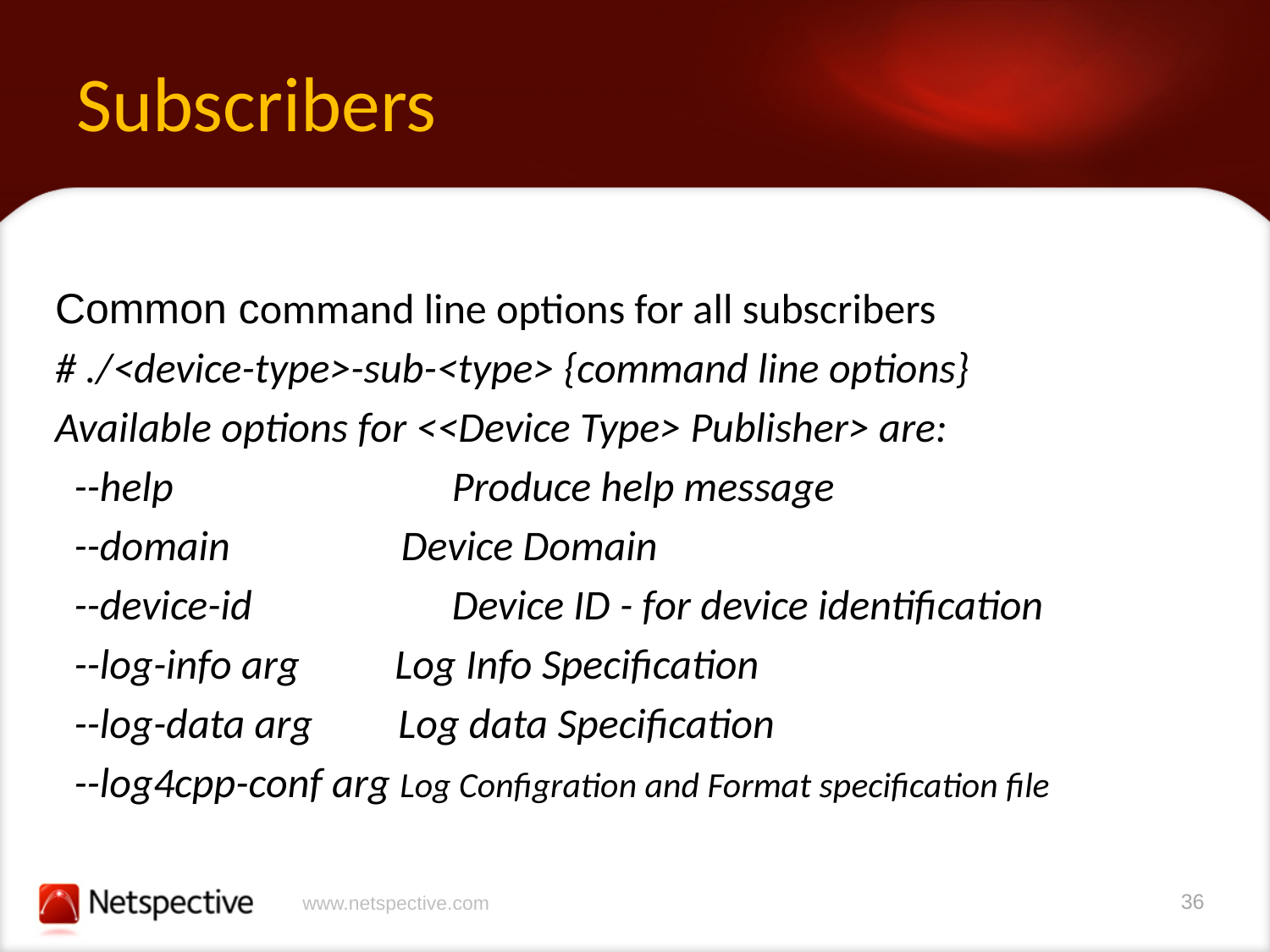

# Subscribers
Common command line options for all subscribers
# ./<device-type>-sub-<type> {command line options}
Available options for <<Device Type> Publisher> are:
  --help          	          Produce help message
  --domain                  Device Domain
  --device-id 	          Device ID - for device identification
  --log-info arg          Log Info Specification
  --log-data arg         Log data Specification
  --log4cpp-conf arg Log Configration and Format specification file